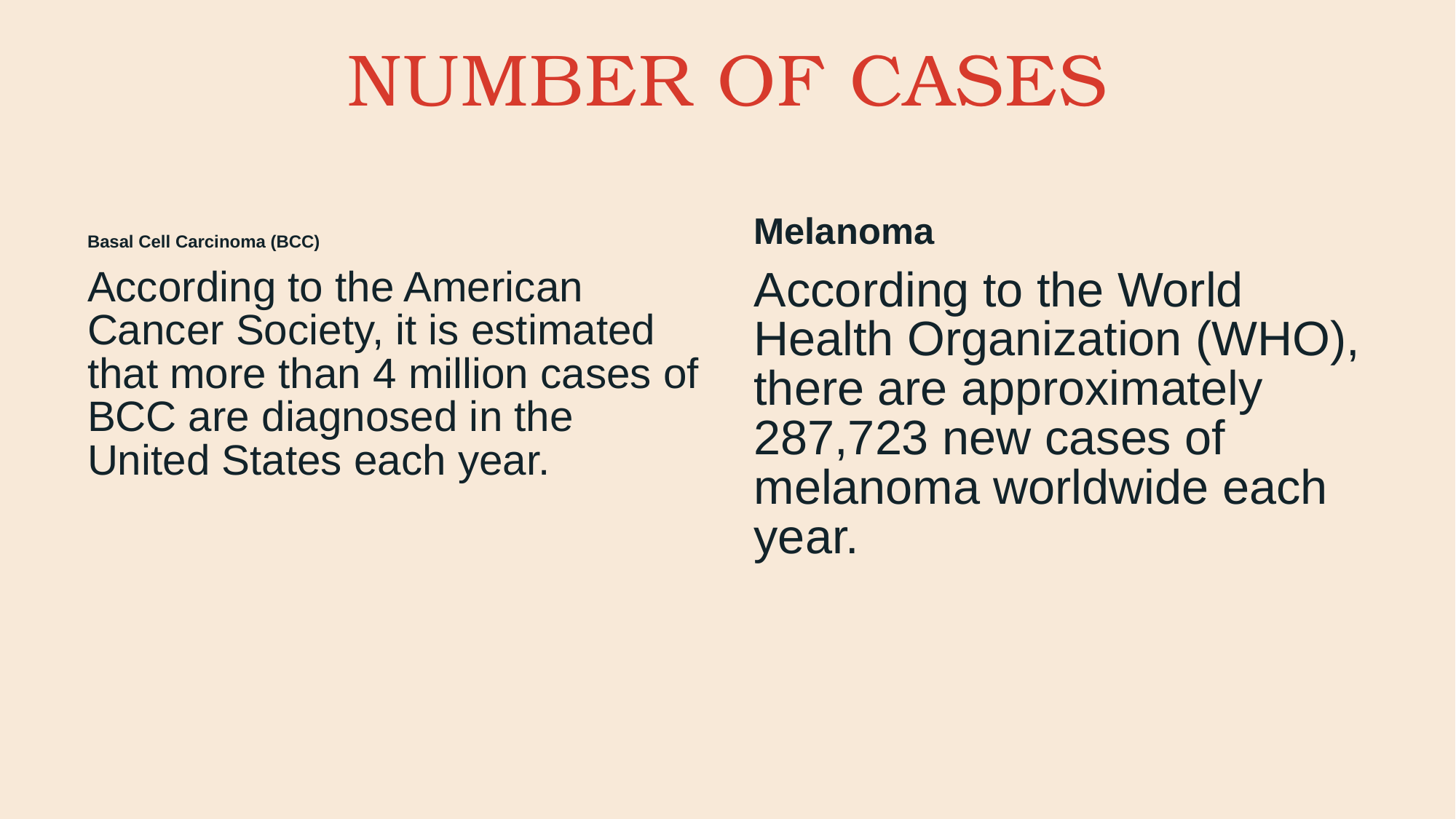

# Number of cases

Basal Cell Carcinoma (BCC)

Melanoma

According to the American Cancer Society, it is estimated that more than 4 million cases of BCC are diagnosed in the United States each year.

According to the World Health Organization (WHO), there are approximately 287,723 new cases of melanoma worldwide each year.